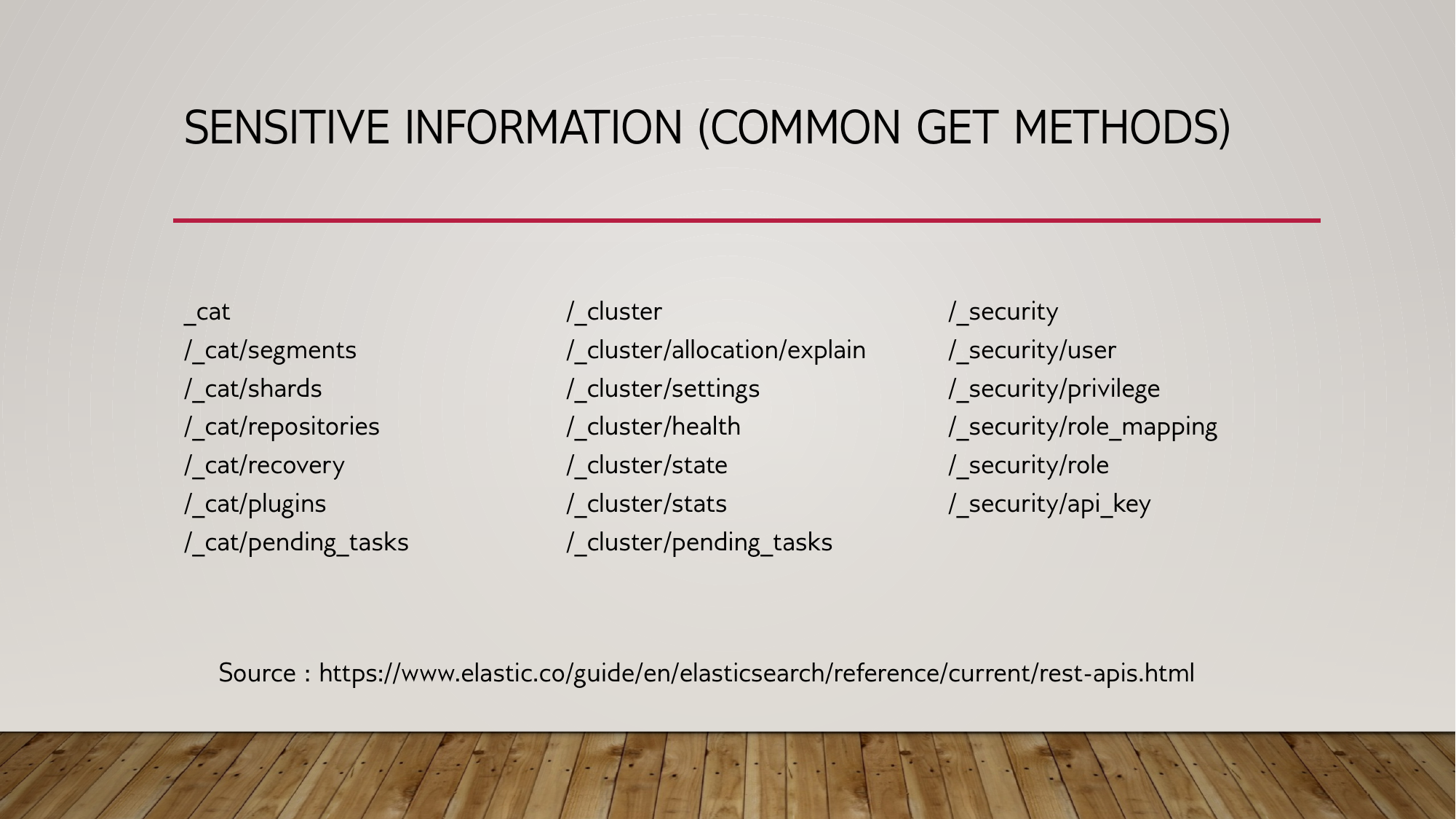

# Sensitive Information (Common Get Methods)
| \_cat | /\_cluster | /\_security |
| --- | --- | --- |
| /\_cat/segments | /\_cluster/allocation/explain | /\_security/user |
| /\_cat/shards | /\_cluster/settings | /\_security/privilege |
| /\_cat/repositories | /\_cluster/health | /\_security/role\_mapping |
| /\_cat/recovery | /\_cluster/state | /\_security/role |
| /\_cat/plugins | /\_cluster/stats | /\_security/api\_key |
| /\_cat/pending\_tasks | /\_cluster/pending\_tasks |  |
Source : https://www.elastic.co/guide/en/elasticsearch/reference/current/rest-apis.html